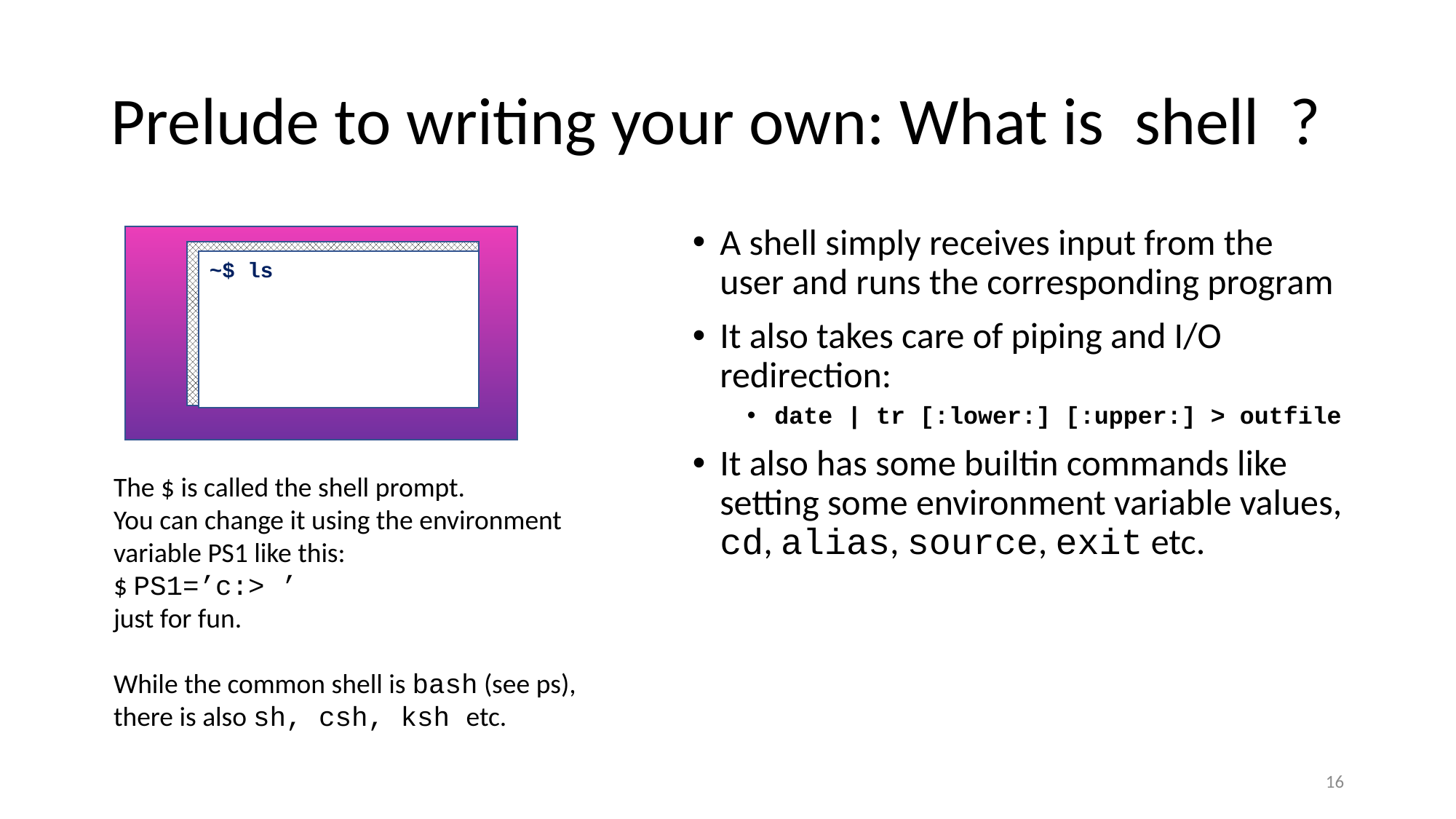

# Prelude to writing your own: What is  shell  ?
A shell simply receives input from the user and runs the corresponding program
It also takes care of piping and I/O redirection:
date | tr [:lower:] [:upper:] > outfile
It also has some builtin commands like setting some environment variable values, cd, alias, source, exit etc.

~$ ls
The $ is called the shell prompt.
You can change it using the environment
variable PS1 like this:
$ PS1=’c:> ’
just for fun.

While the common shell is bash (see ps),
there is also sh, csh, ksh etc.
16